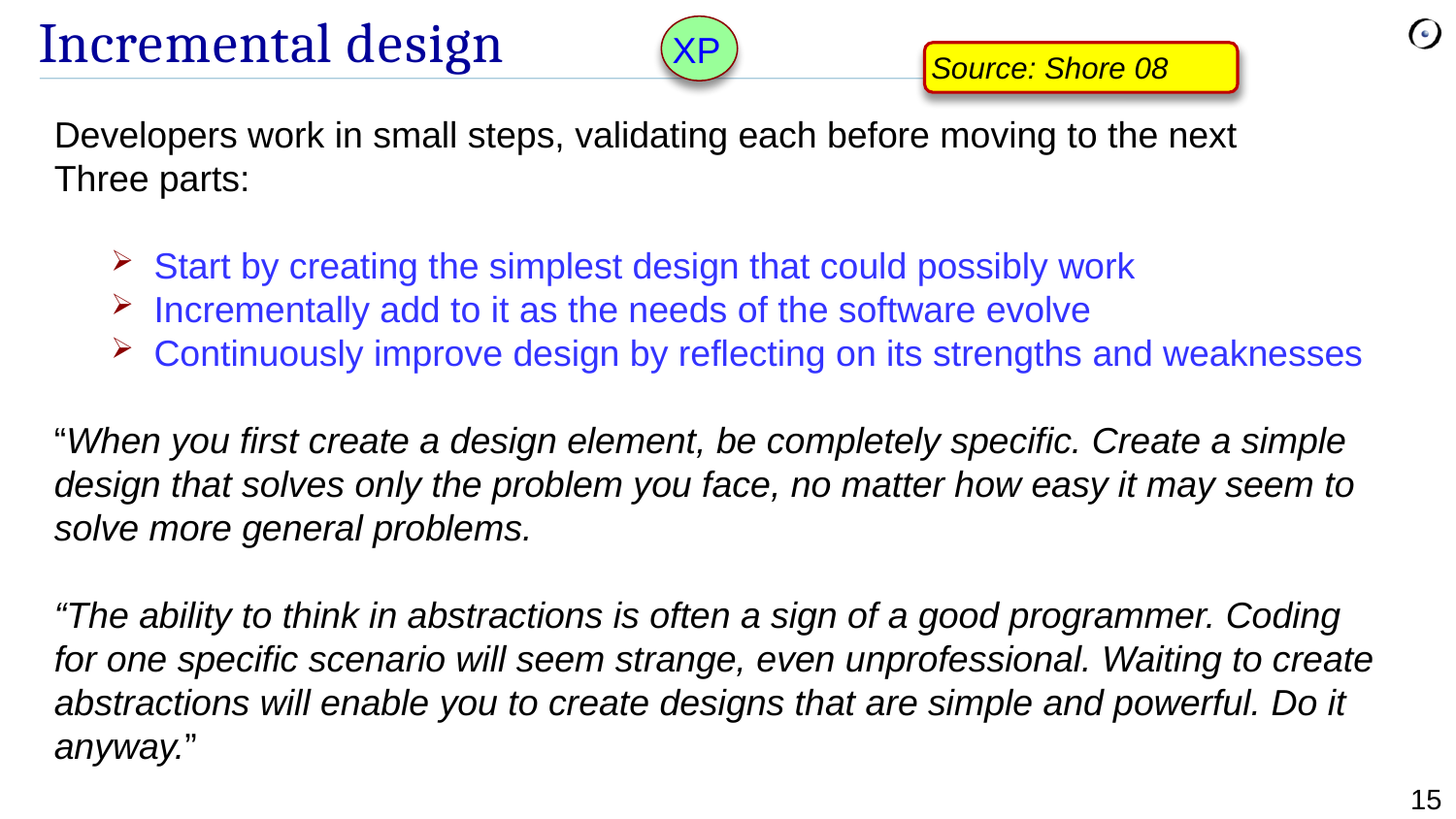

# Incremental design
XP
Source: Shore 08
Developers work in small steps, validating each before moving to the next
Three parts:

Start by creating the simplest design that could possibly work
Incrementally add to it as the needs of the software evolve
Continuously improve design by reflecting on its strengths and weaknesses

“When you first create a design element, be completely specific. Create a simple design that solves only the problem you face, no matter how easy it may seem to solve more general problems.
“The ability to think in abstractions is often a sign of a good programmer. Coding for one specific scenario will seem strange, even unprofessional. Waiting to create abstractions will enable you to create designs that are simple and powerful. Do it anyway.”